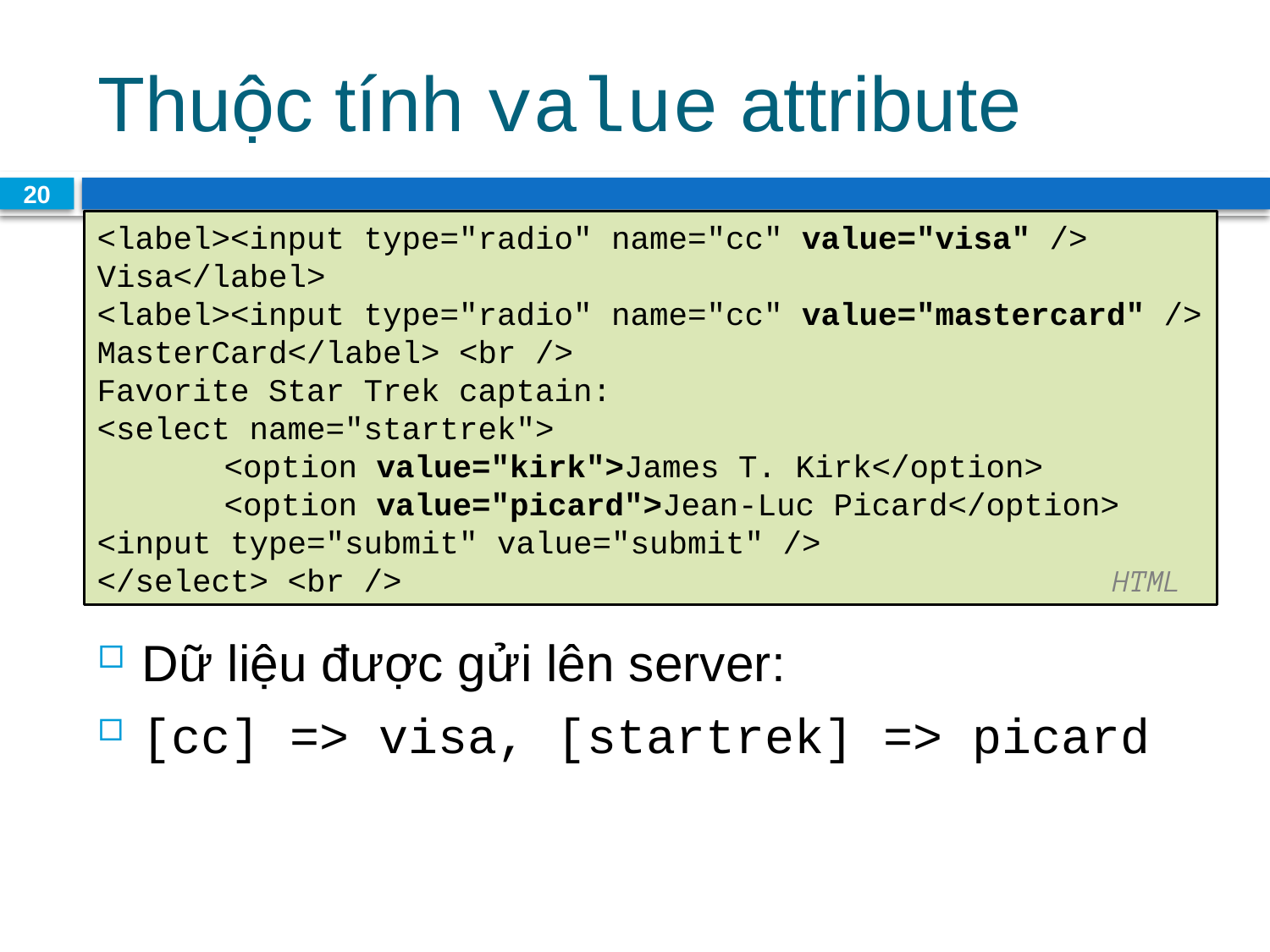

# Thuộc tính value attribute
20
<label><input type="radio" name="cc" value="visa" /> Visa</label>
<label><input type="radio" name="cc" value="mastercard" /> MasterCard</label> <br />
Favorite Star Trek captain:
<select name="startrek">
	<option value="kirk">James T. Kirk</option>
	<option value="picard">Jean-Luc Picard</option>
<input type="submit" value="submit" />
</select> <br />						HTML
Dữ liệu được gửi lên server:
[cc] => visa, [startrek] => picard